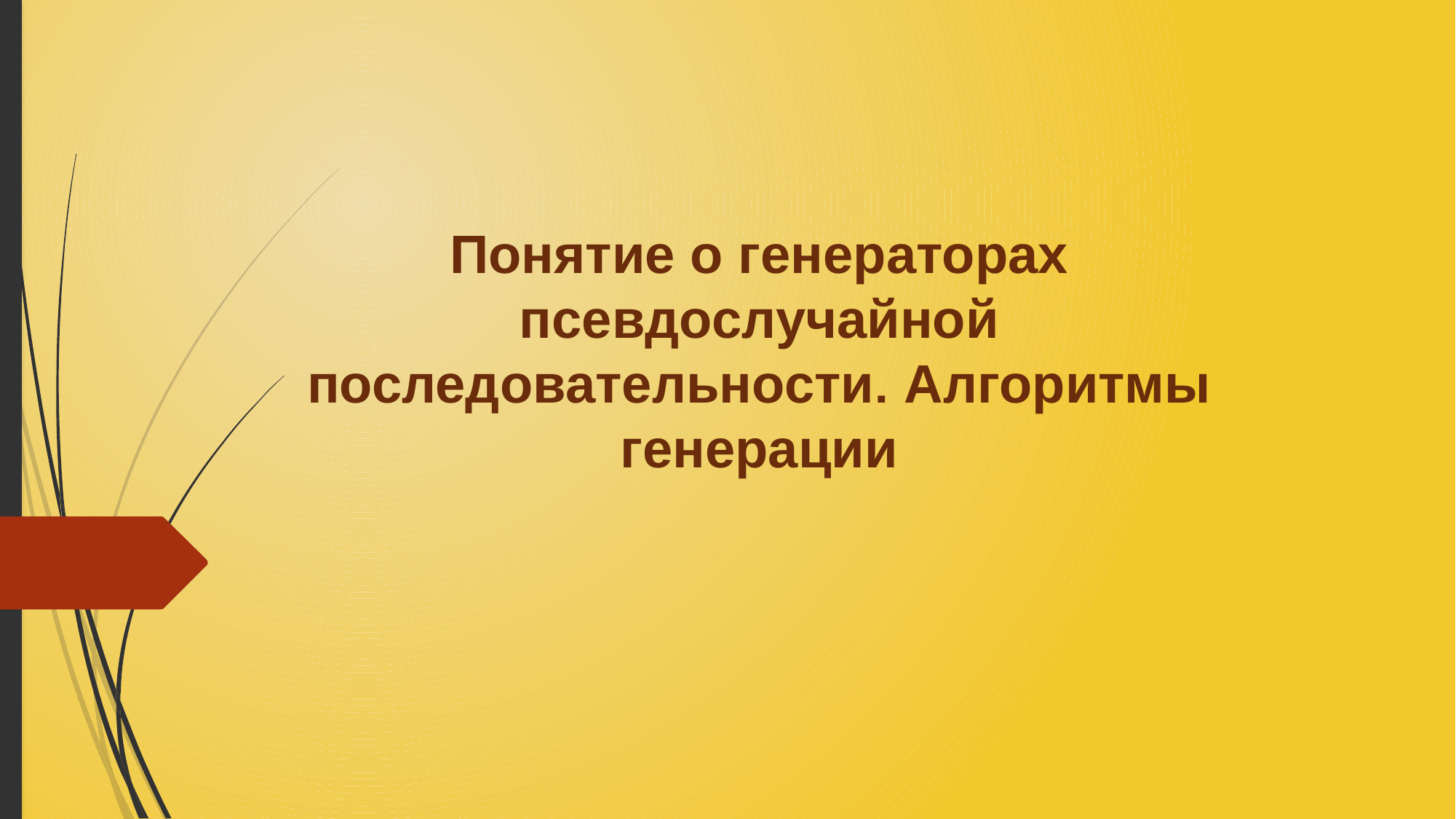

# Понятие о генераторах псевдослучайной последовательности. Алгоритмы генерации